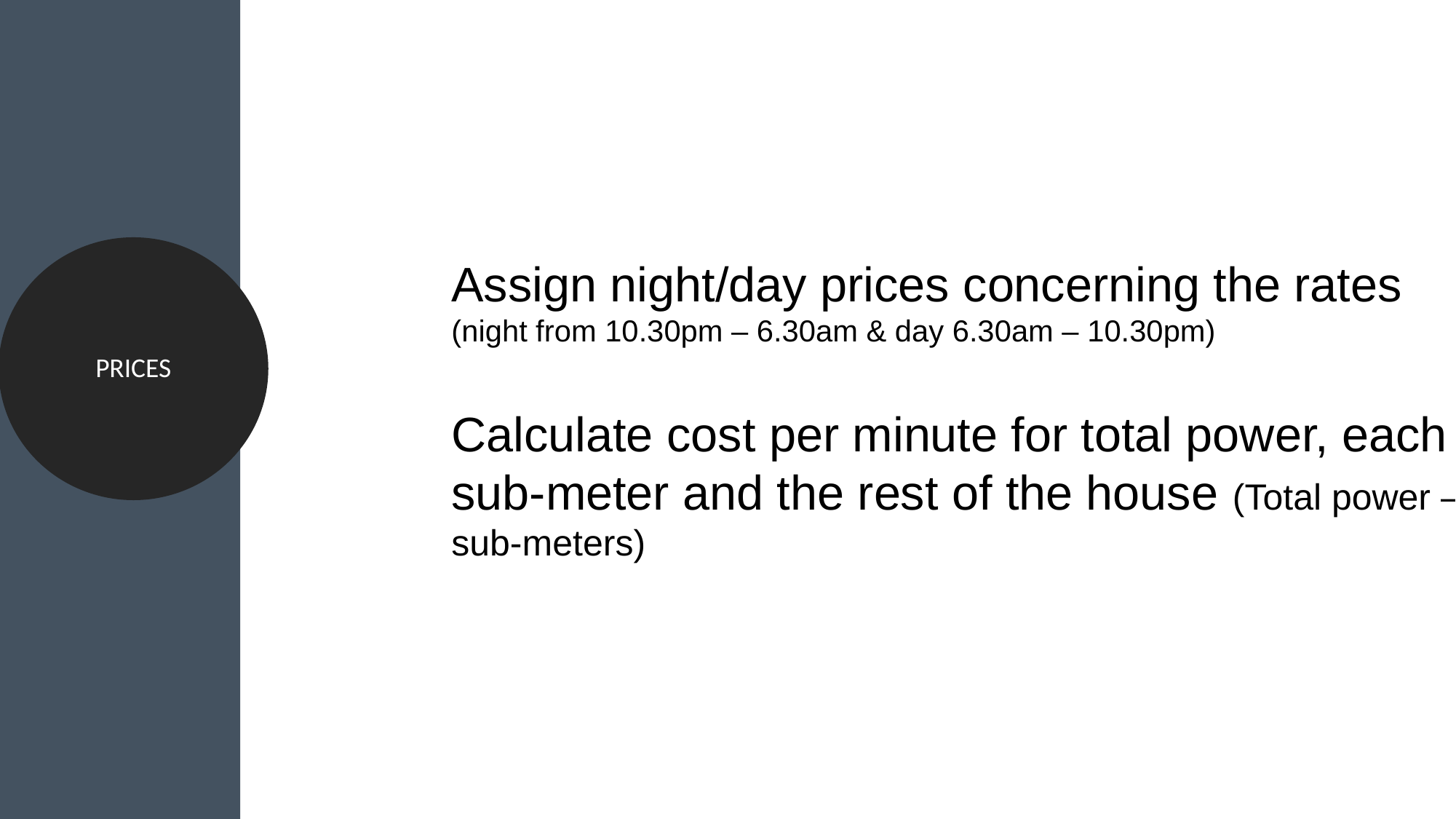

PRICES
Assign night/day prices concerning the rates
(night from 10.30pm – 6.30am & day 6.30am – 10.30pm)
Calculate cost per minute for total power, each sub-meter and the rest of the house (Total power – sub-meters)